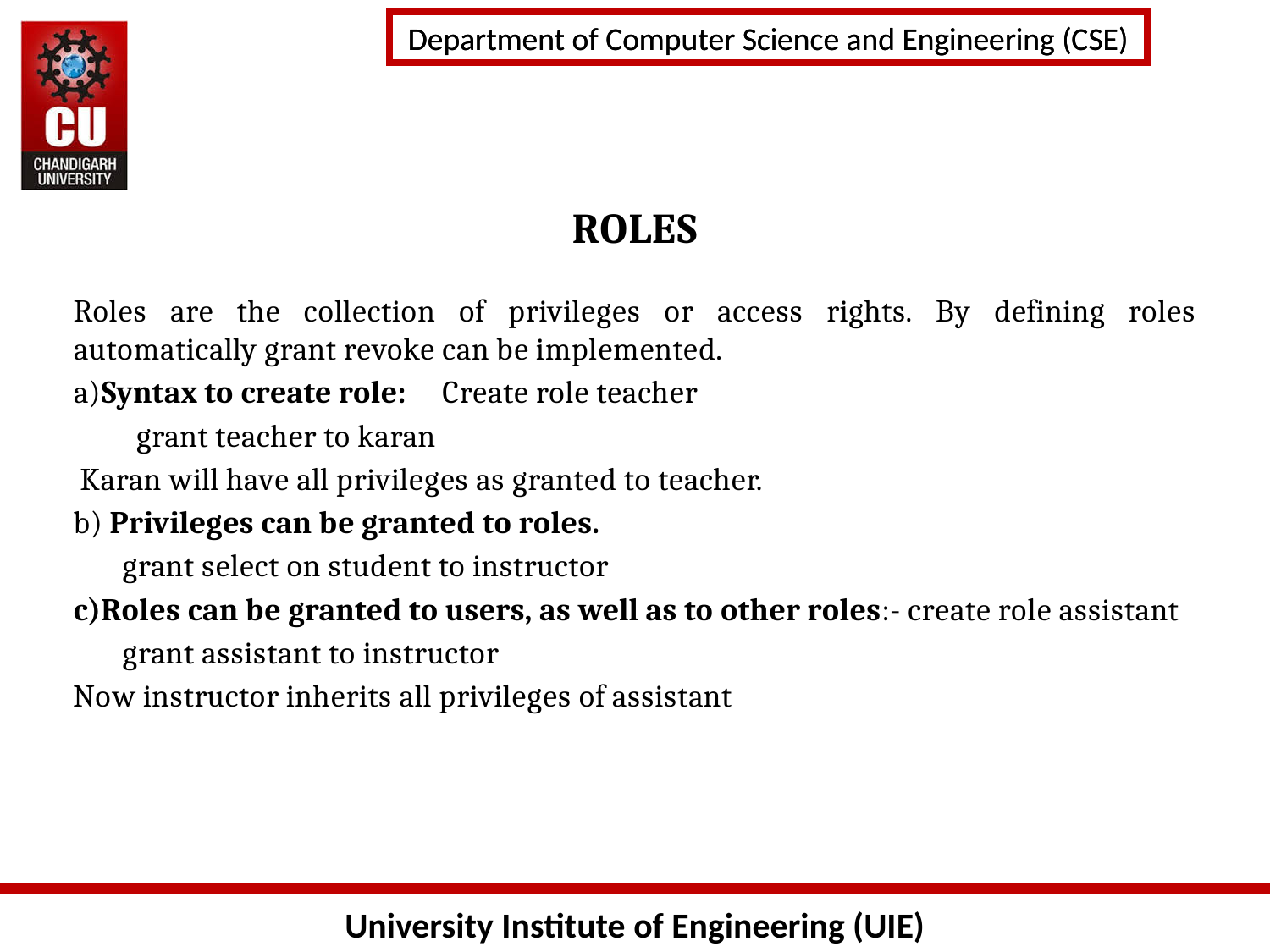

# ROLES
Roles are the collection of privileges or access rights. By defining roles automatically grant revoke can be implemented.
a)Syntax to create role:     Create role teacher
         grant teacher to karan
 Karan will have all privileges as granted to teacher.
b) Privileges can be granted to roles.
       grant select on student to instructor
c)Roles can be granted to users, as well as to other roles:- create role assistant
       grant assistant to instructor
Now instructor inherits all privileges of assistant